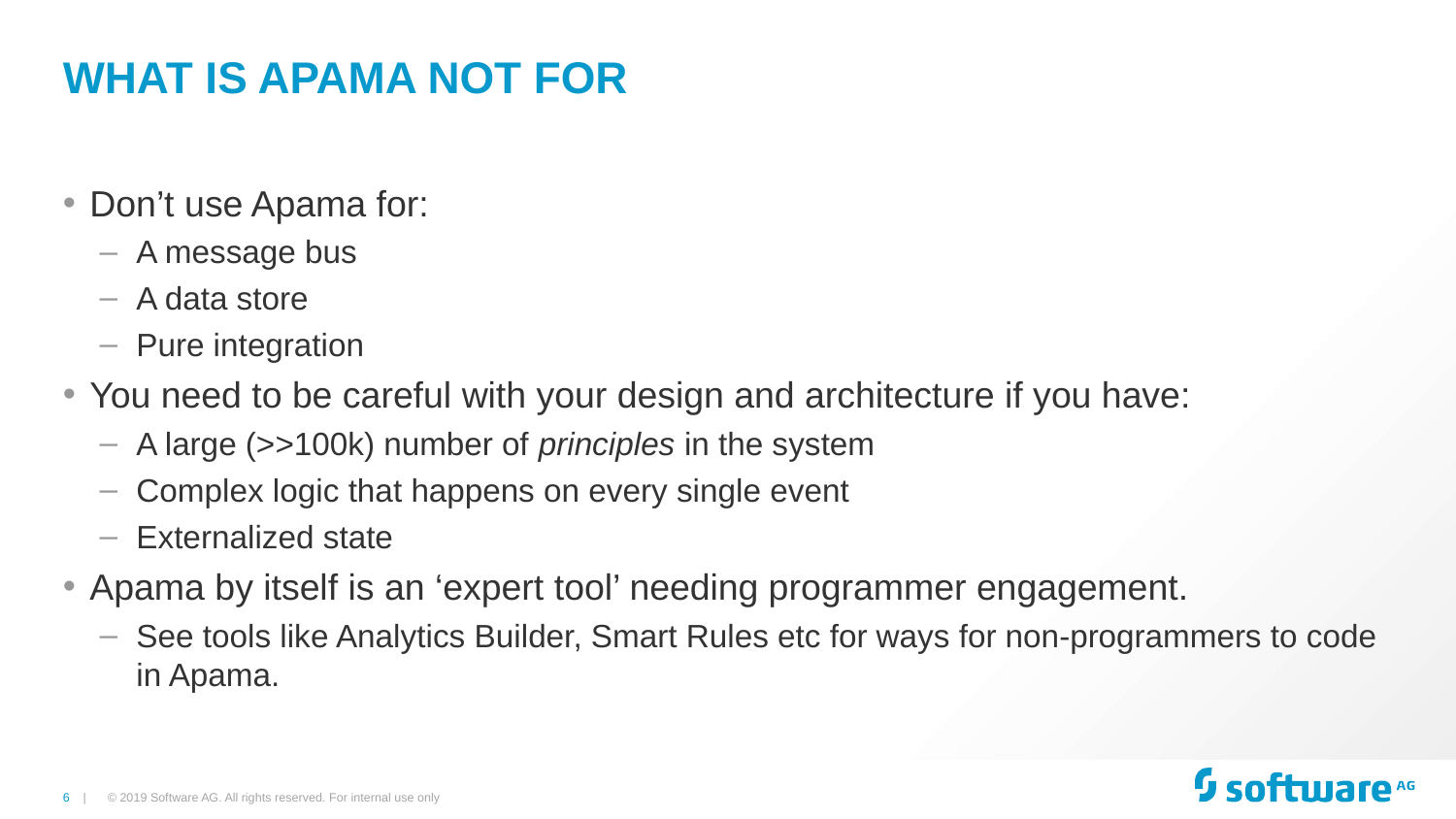

# What is Apama Not for

Don’t use Apama for:
A message bus
A data store
Pure integration
You need to be careful with your design and architecture if you have:
A large (>>100k) number of principles in the system
Complex logic that happens on every single event
Externalized state
Apama by itself is an ‘expert tool’ needing programmer engagement.
See tools like Analytics Builder, Smart Rules etc for ways for non-programmers to code in Apama.
© 2019 Software AG. All rights reserved. For internal use only